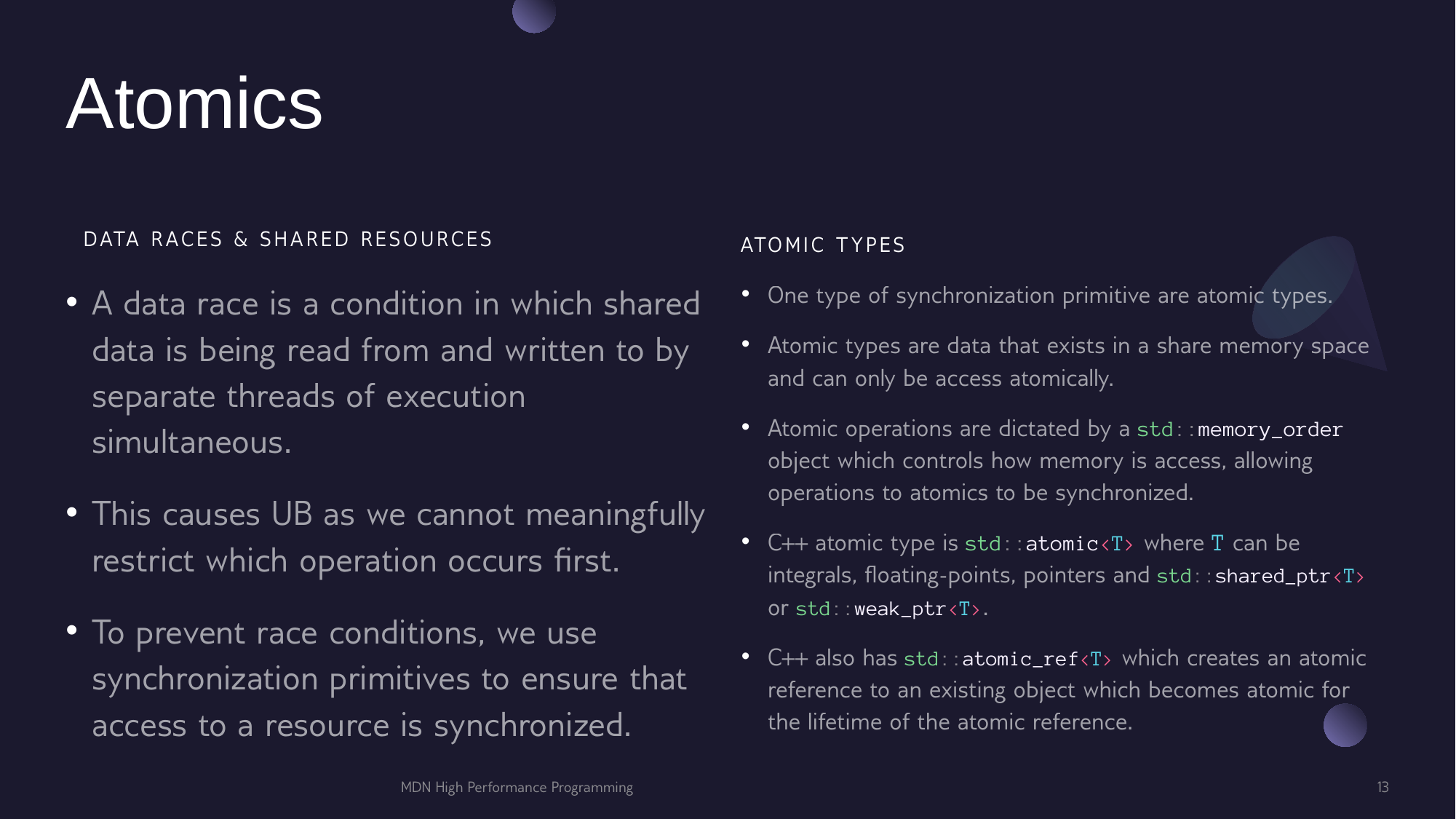

# Atomics
Data Races & Shared Resources
Atomic Types

A data race is a condition in which shared data is being read from and written to by separate threads of execution simultaneous.
This causes UB as we cannot meaningfully restrict which operation occurs first.
To prevent race conditions, we use synchronization primitives to ensure that access to a resource is synchronized.
One type of synchronization primitive are atomic types.
Atomic types are data that exists in a share memory space and can only be access atomically.
Atomic operations are dictated by a std::memory_order object which controls how memory is access, allowing operations to atomics to be synchronized.
C++ atomic type is std::atomic<T> where T can be integrals, floating-points, pointers and std::shared_ptr<T> or std::weak_ptr<T>.
C++ also has std::atomic_ref<T> which creates an atomic reference to an existing object which becomes atomic for the lifetime of the atomic reference.
MDN High Performance Programming
13